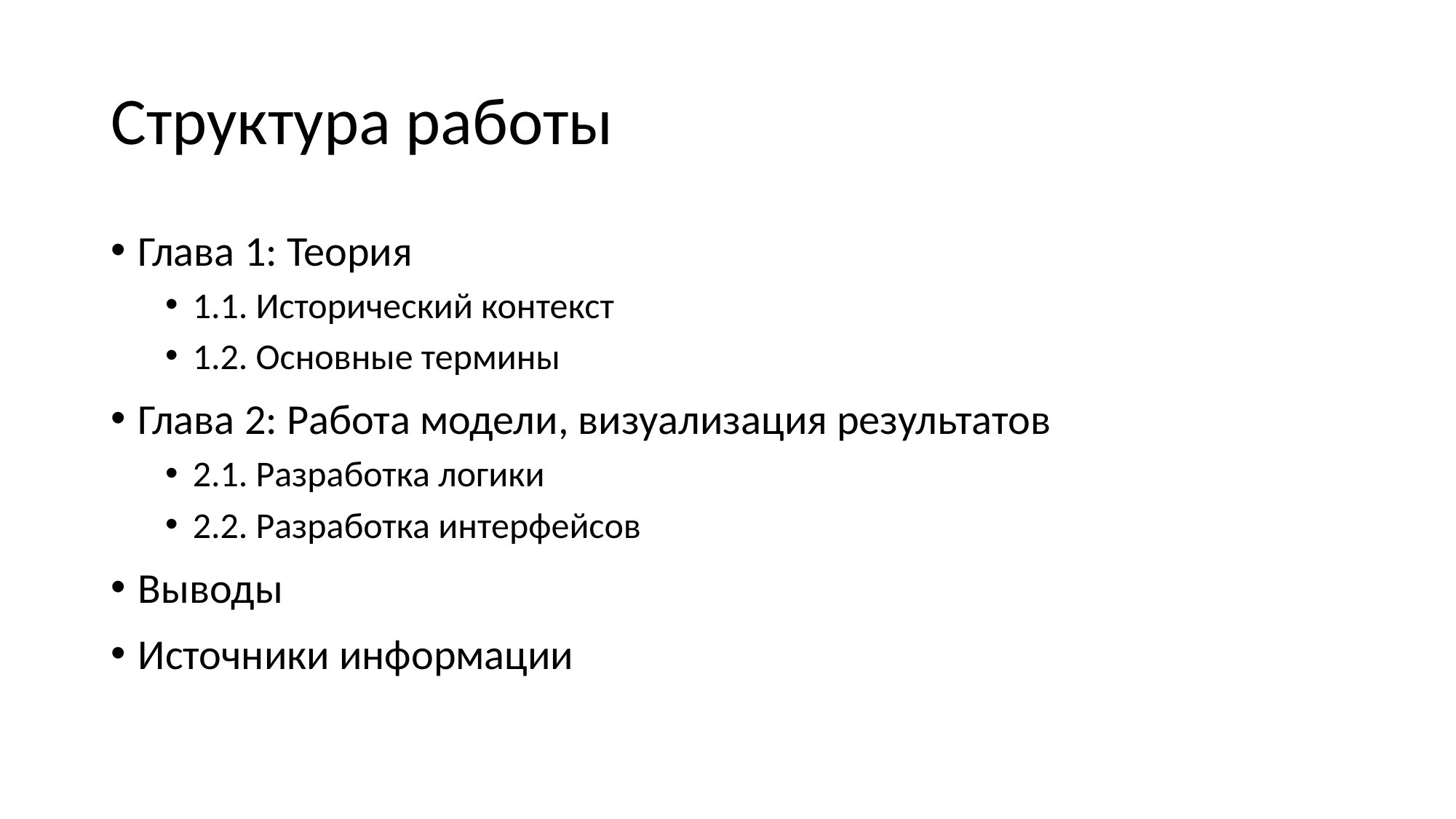

# Структура работы
Глава 1: Теория
1.1. Исторический контекст
1.2. Основные термины
Глава 2: Работа модели, визуализация результатов
2.1. Разработка логики
2.2. Разработка интерфейсов
Выводы
Источники информации